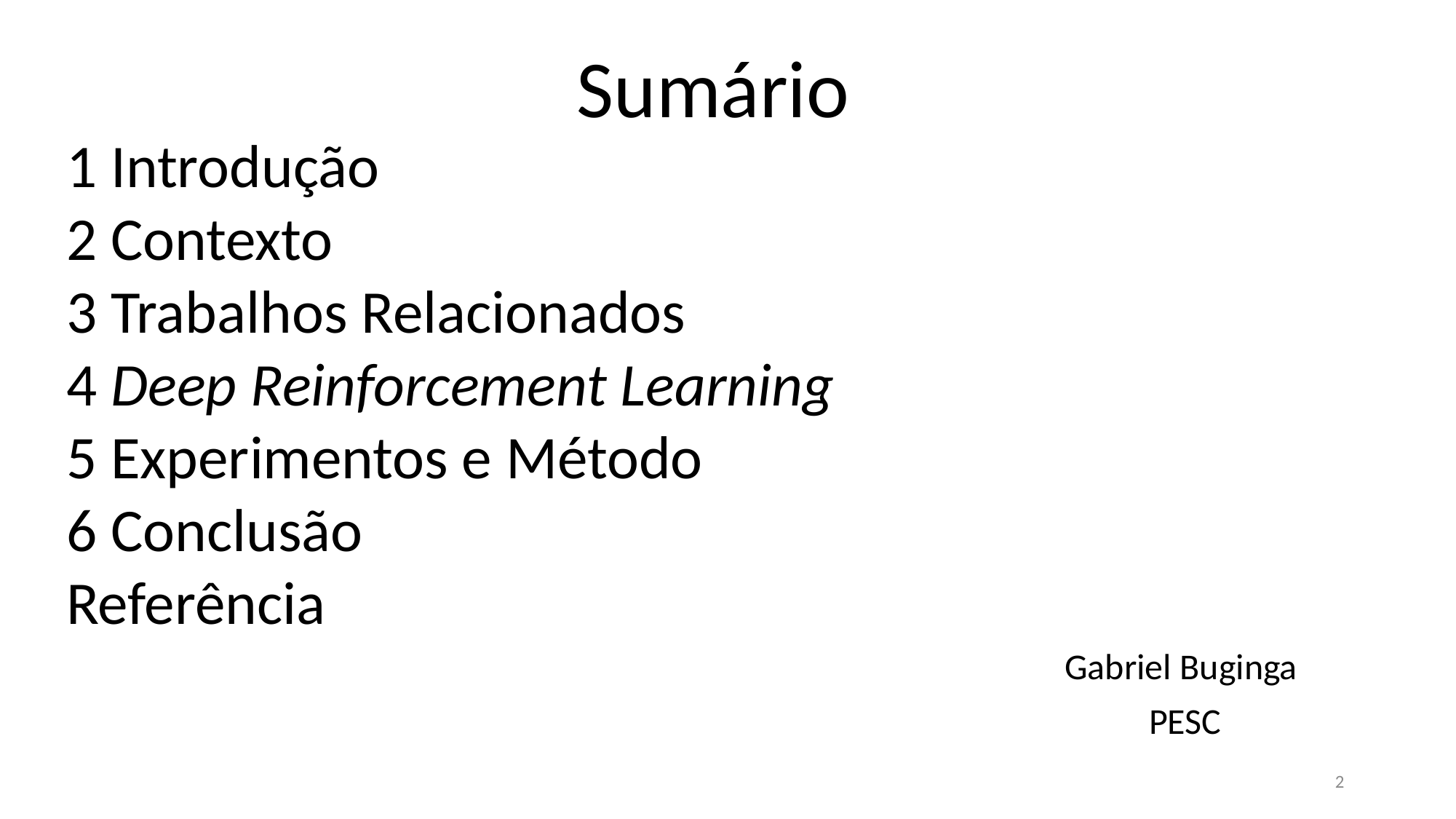

# Sumário
1 Introdução
2 Contexto
3 Trabalhos Relacionados
4 Deep Reinforcement Learning
5 Experimentos e Método
6 Conclusão
Referência
Gabriel Buginga
PESC
2